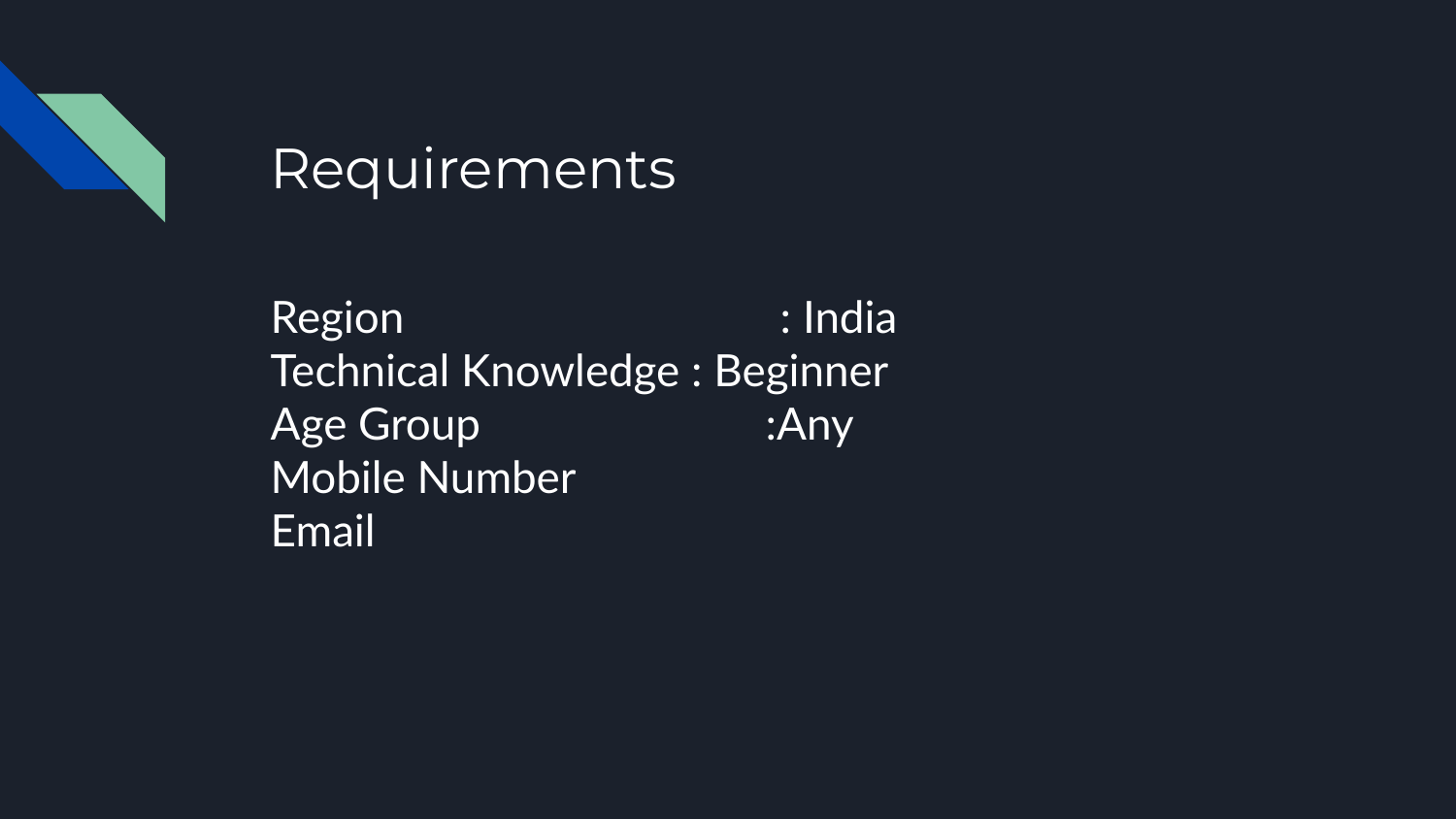

# Requirements
Region                                 : India
Technical Knowledge : Beginner
Age Group                         :Any
Mobile Number
Email